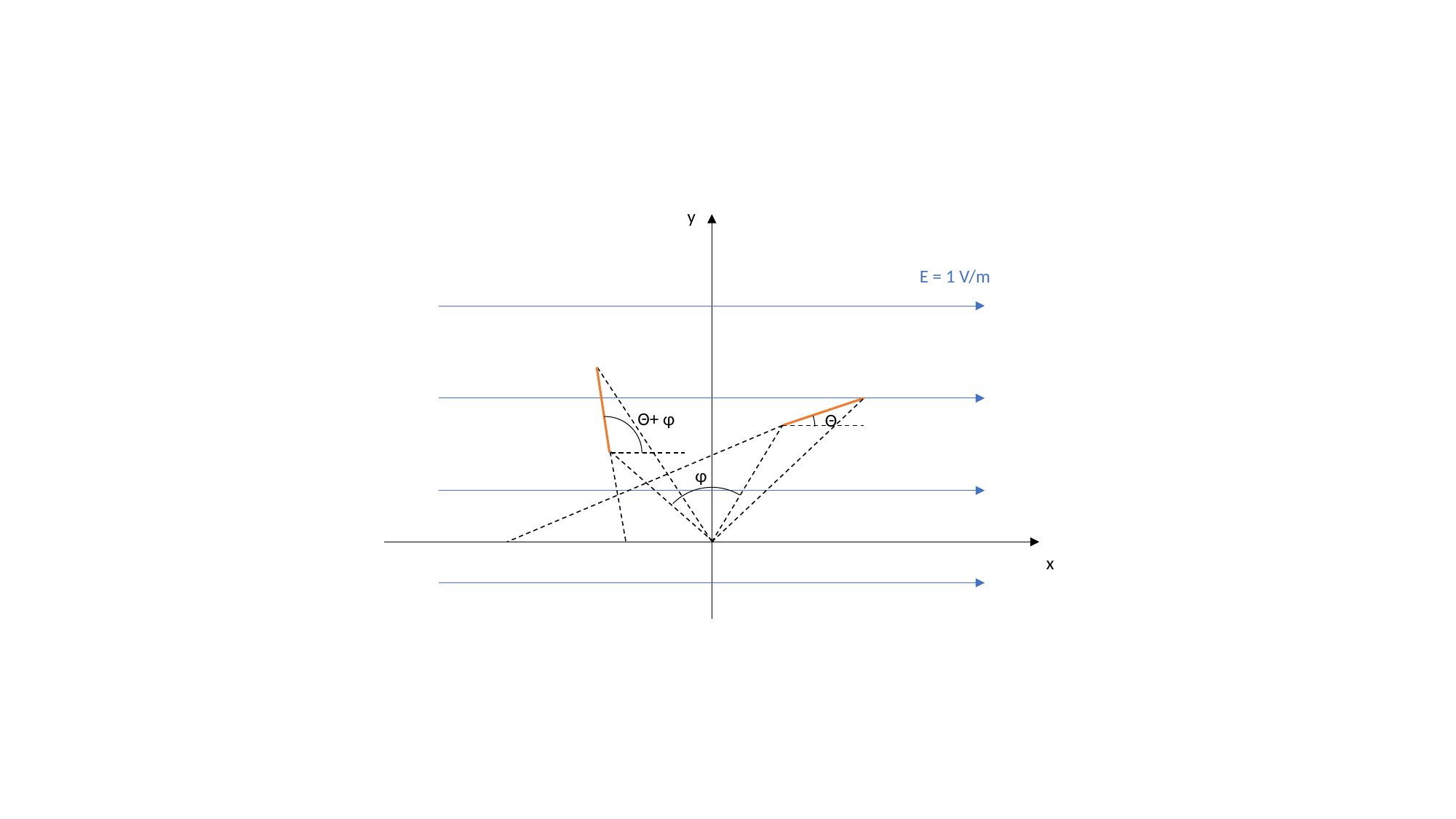

y
E = 1 V/m

Θ+ φ
Θ

φ

x